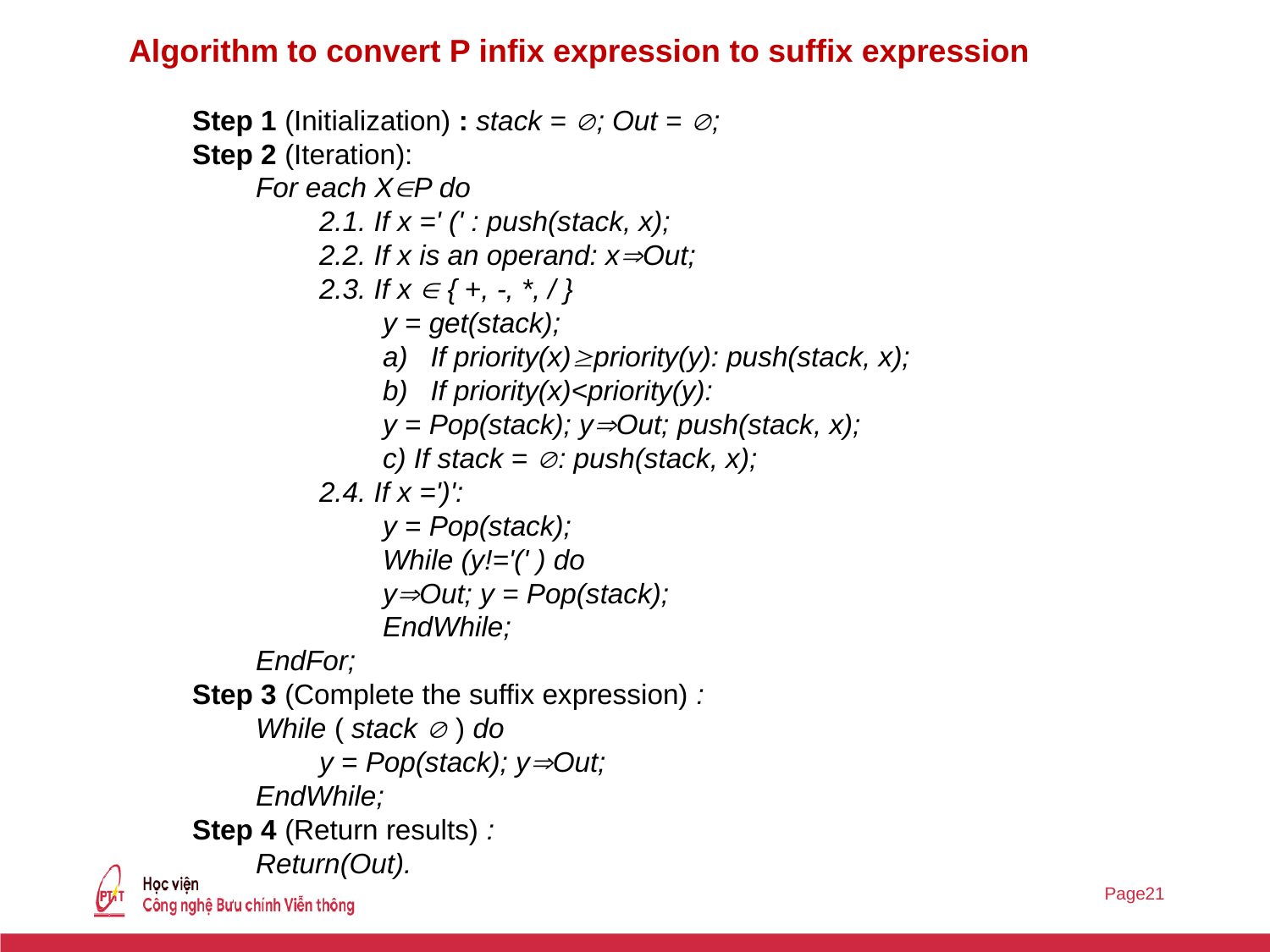

Algorithm to convert P infix expression to suffix expression

Step 1 (Initialization) : stack = ∅; Out = ∅;
Step 2 (Iteration):
For each X∈P do
2.1. If x =' (' : push(stack, x);
2.2. If x is an operand: x⇒Out;
2.3. If x ∈ { +, -, *, / }
y = get(stack);
If priority(x)≥priority(y): push(stack, x);
If priority(x)<priority(y):
y = Pop(stack); y⇒Out; push(stack, x);
c) If stack = ∅: push(stack, x);
2.4. If x =')':
y = Pop(stack);
While (y!='(' ) do
y⇒Out; y = Pop(stack);
EndWhile;
EndFor;
Step 3 (Complete the suffix expression) :
While ( stack ∅ ) do
y = Pop(stack); y⇒Out;
EndWhile;
Step 4 (Return results) :
Return(Out).